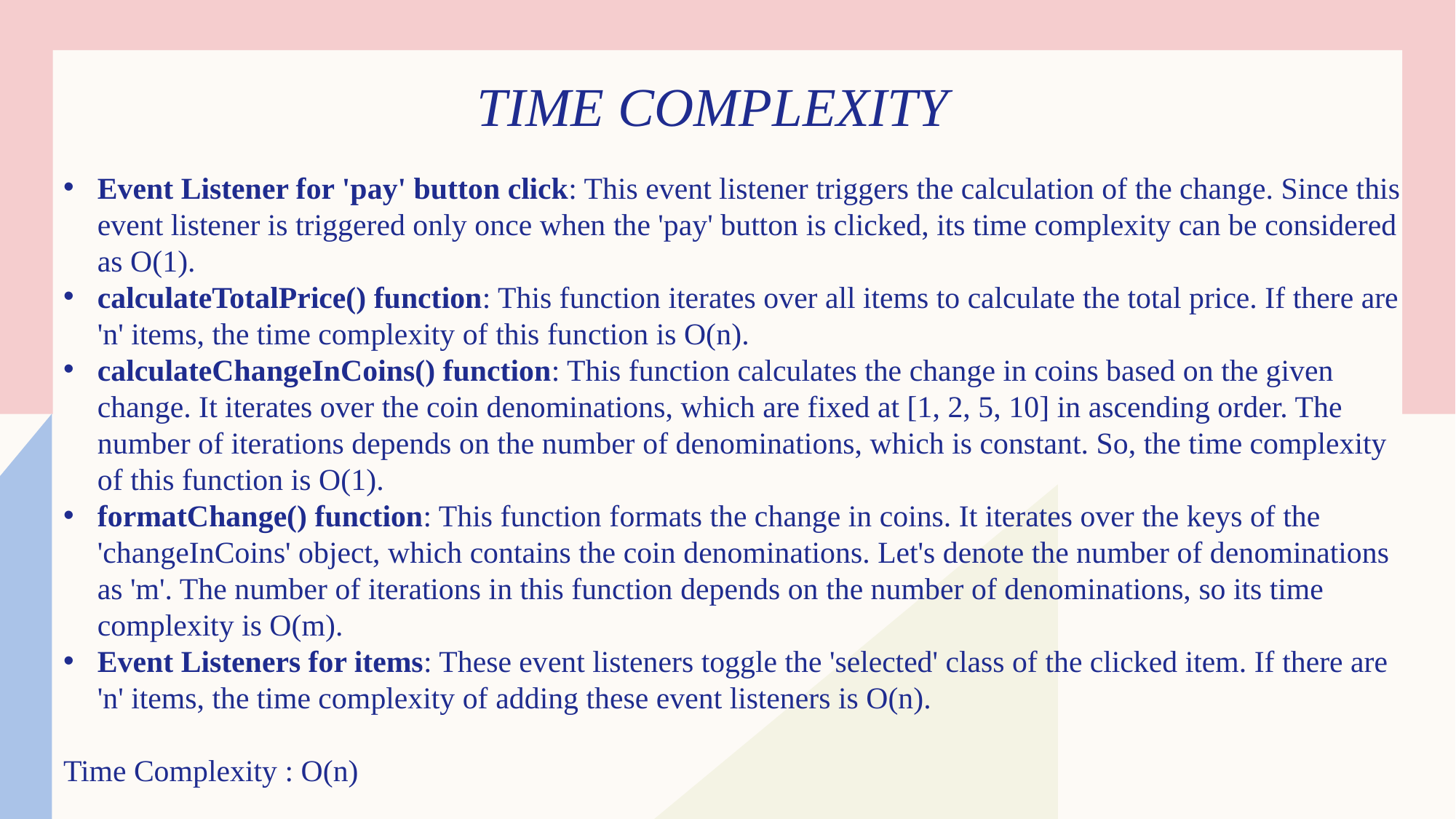

# Time complexity
Event Listener for 'pay' button click: This event listener triggers the calculation of the change. Since this event listener is triggered only once when the 'pay' button is clicked, its time complexity can be considered as O(1).
calculateTotalPrice() function: This function iterates over all items to calculate the total price. If there are 'n' items, the time complexity of this function is O(n).
calculateChangeInCoins() function: This function calculates the change in coins based on the given change. It iterates over the coin denominations, which are fixed at [1, 2, 5, 10] in ascending order. The number of iterations depends on the number of denominations, which is constant. So, the time complexity of this function is O(1).
formatChange() function: This function formats the change in coins. It iterates over the keys of the 'changeInCoins' object, which contains the coin denominations. Let's denote the number of denominations as 'm'. The number of iterations in this function depends on the number of denominations, so its time complexity is O(m).
Event Listeners for items: These event listeners toggle the 'selected' class of the clicked item. If there are 'n' items, the time complexity of adding these event listeners is O(n).

Time Complexity : O(n)